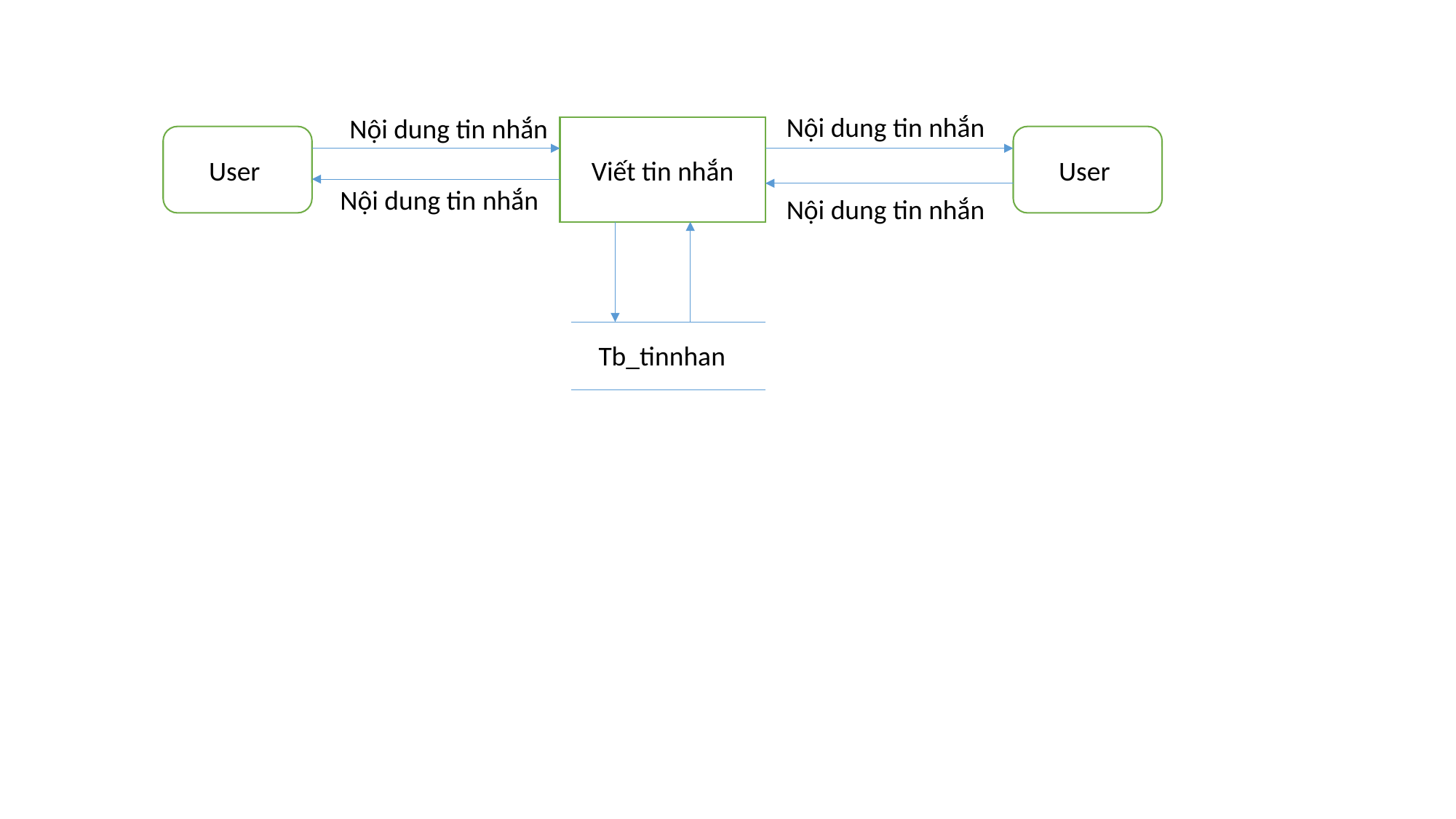

Nội dung tin nhắn
Nội dung tin nhắn
Viết tin nhắn
User
User
Nội dung tin nhắn
Nội dung tin nhắn
Tb_tinnhan